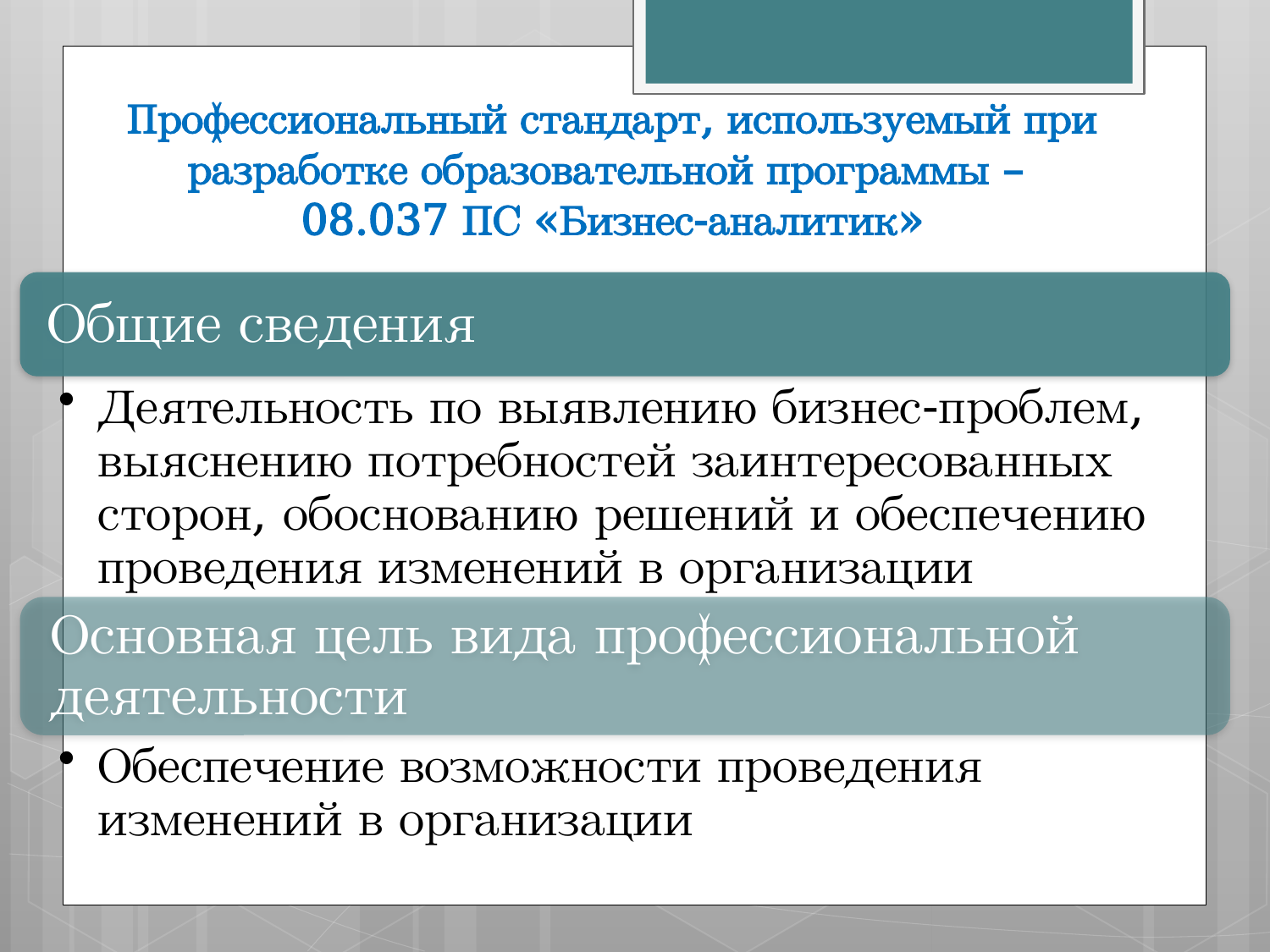

# Профессиональный стандарт, используемый при разработке образовательной программы – 08.037 ПС «Бизнес-аналитик»
Общие сведения
Деятельность по выявлению бизнес-проблем, выяснению потребностей заинтересованных сторон, обоснованию решений и обеспечению проведения изменений в организации
Основная цель вида профессиональной деятельности
Обеспечение возможности проведения изменений в организации